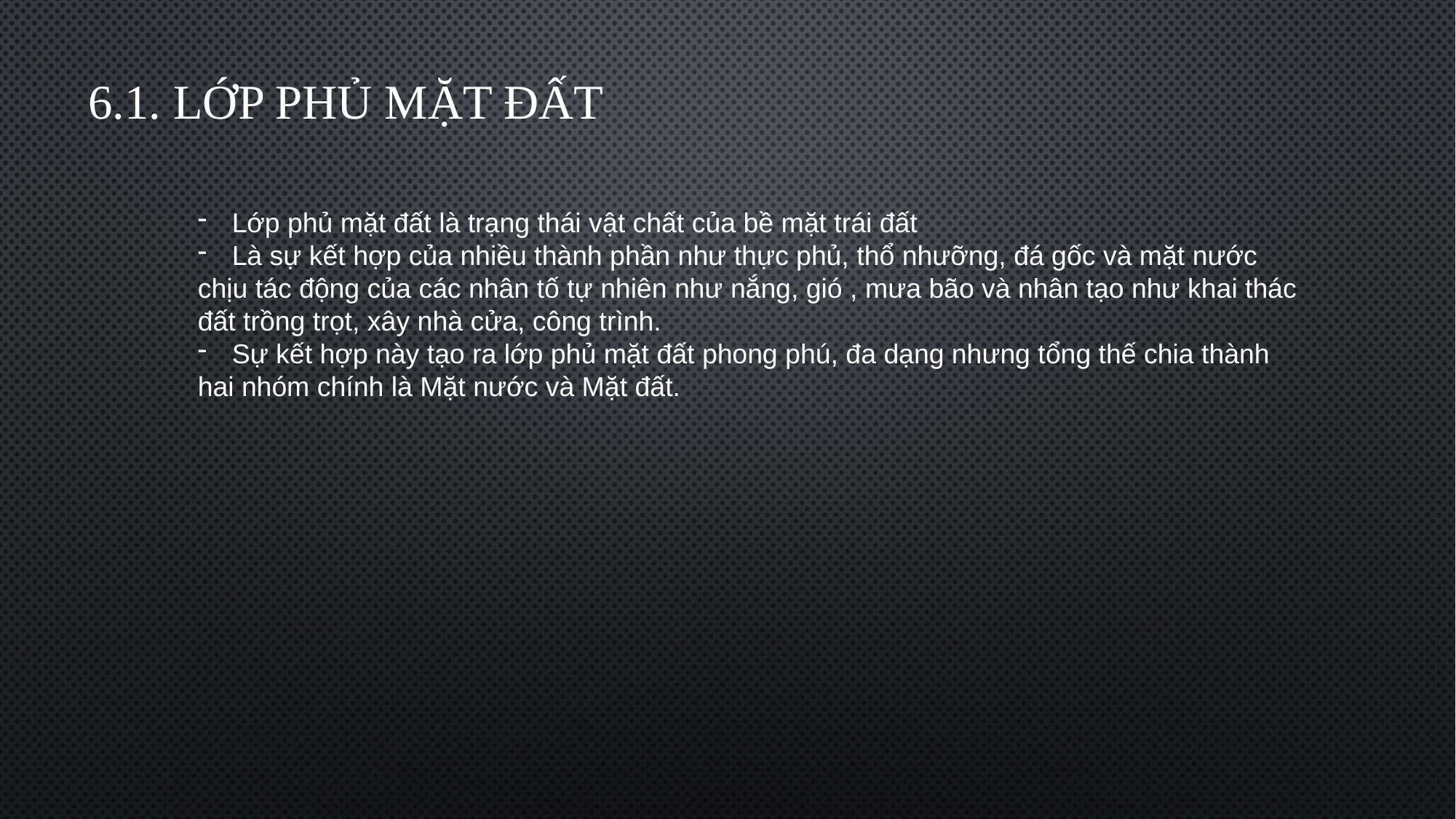

6.1. Lớp phủ mặt đất
Lớp phủ mặt đất là trạng thái vật chất của bề mặt trái đất
Là sự kết hợp của nhiều thành phần như thực phủ, thổ nhưỡng, đá gốc và mặt nước
chịu tác động của các nhân tố tự nhiên như nắng, gió , mưa bão và nhân tạo như khai thác
đất trồng trọt, xây nhà cửa, công trình.
Sự kết hợp này tạo ra lớp phủ mặt đất phong phú, đa dạng nhưng tổng thế chia thành
hai nhóm chính là Mặt nước và Mặt đất.